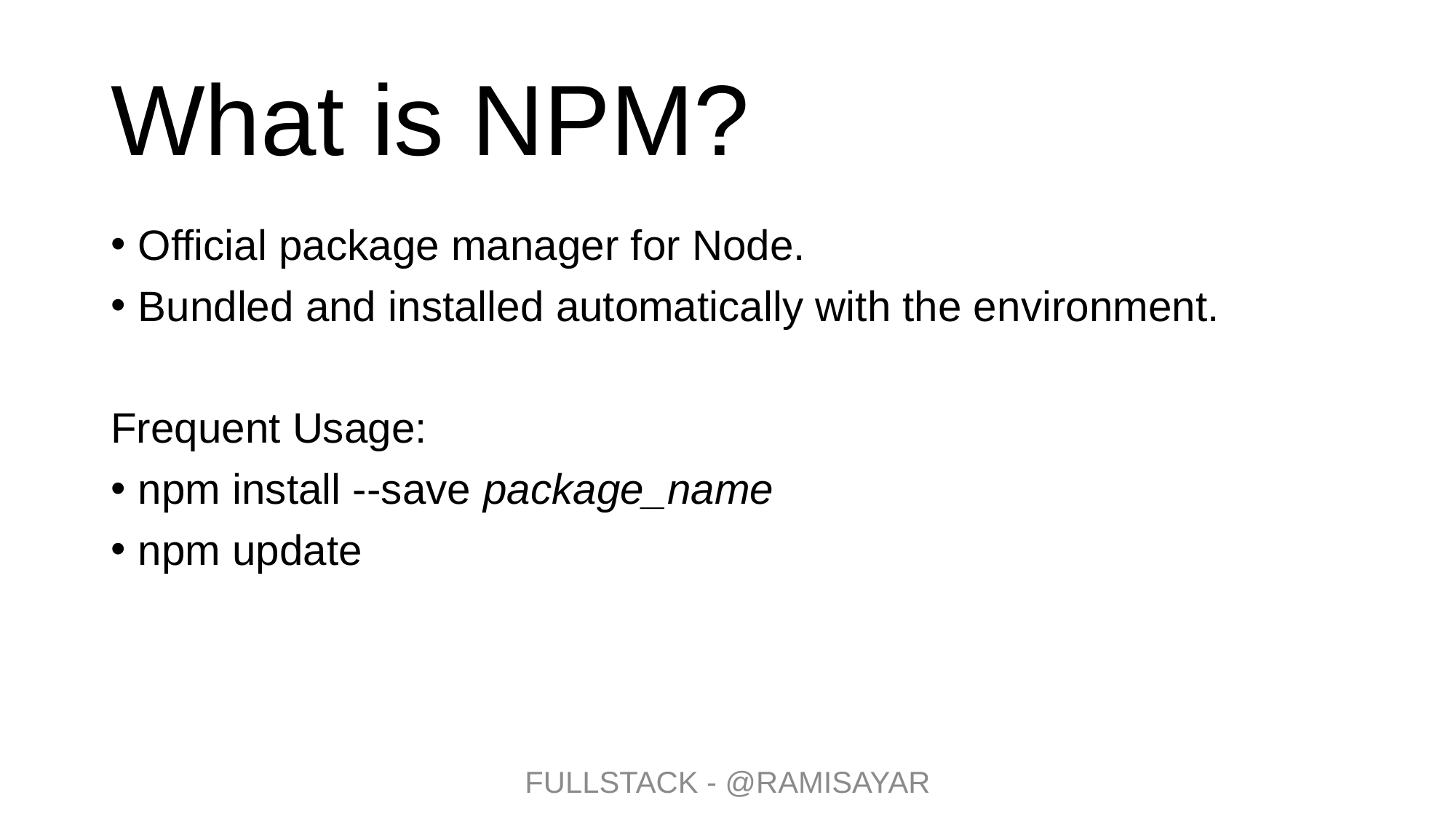

# What is NPM?
Official package manager for Node.
Bundled and installed automatically with the environment.

Frequent Usage:
npm install --save package_name
npm update

FULLSTACK - @RAMISAYAR